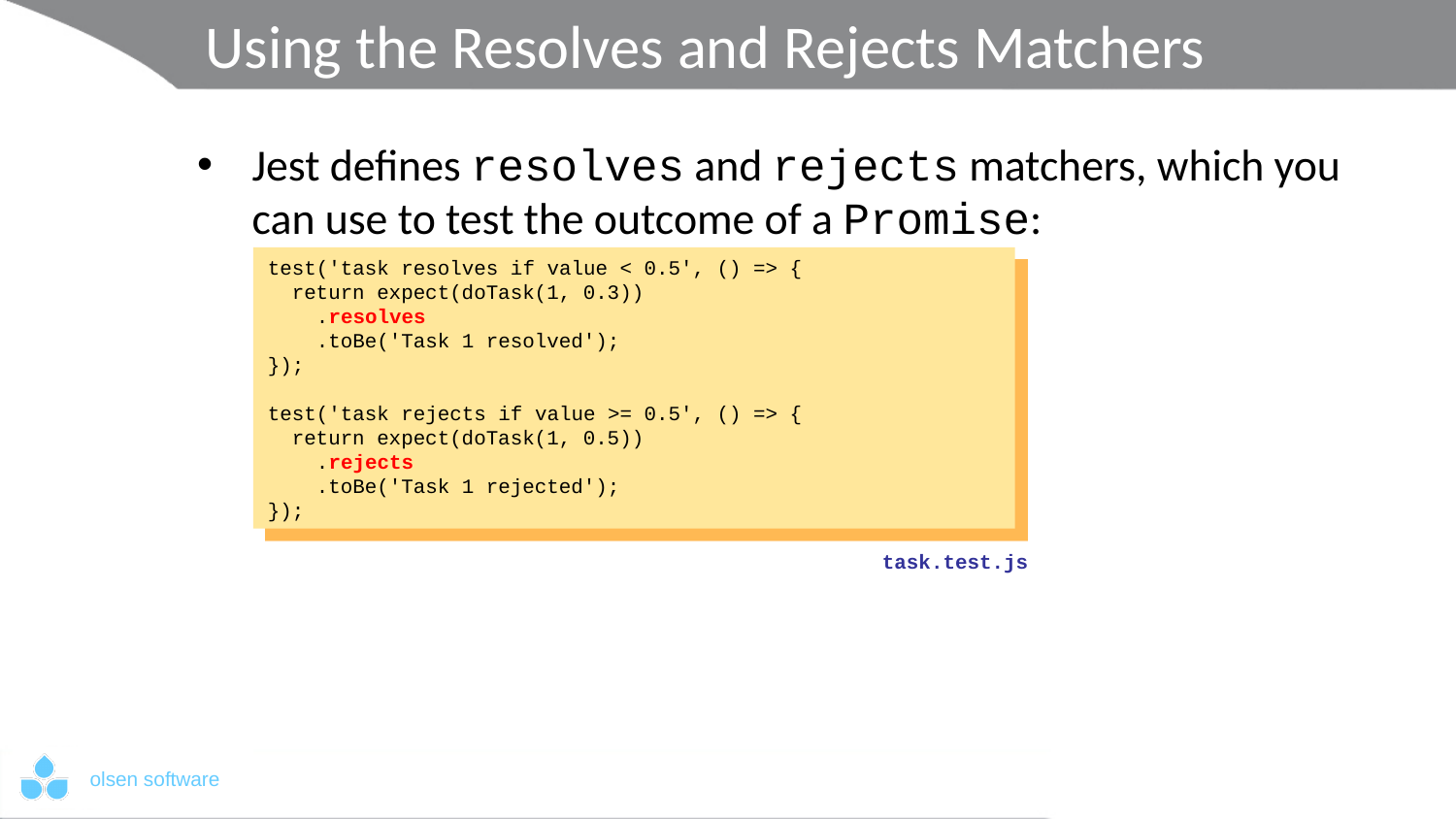

# Using the Resolves and Rejects Matchers
Jest defines resolves and rejects matchers, which you can use to test the outcome of a Promise:
test('task resolves if value < 0.5', () => {
  return expect(doTask(1, 0.3))
    .resolves
    .toBe('Task 1 resolved');
});

test('task rejects if value >= 0.5', () => {
  return expect(doTask(1, 0.5))
    .rejects
    .toBe('Task 1 rejected');
});
task.test.js